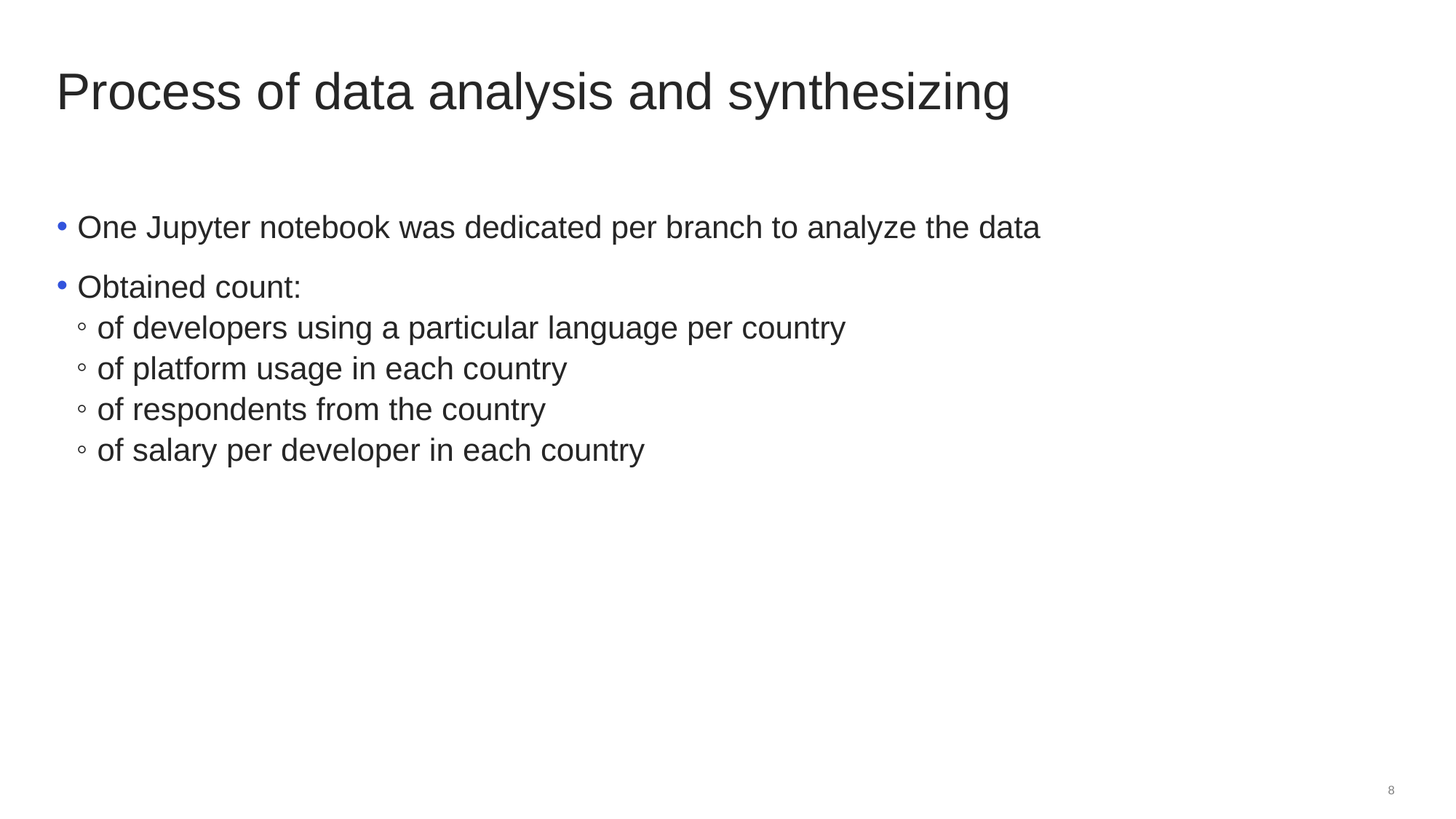

# Process of data analysis and synthesizing

One Jupyter notebook was dedicated per branch to analyze the data
Obtained count:
of developers using a particular language per country
of platform usage in each country
of respondents from the country
of salary per developer in each country